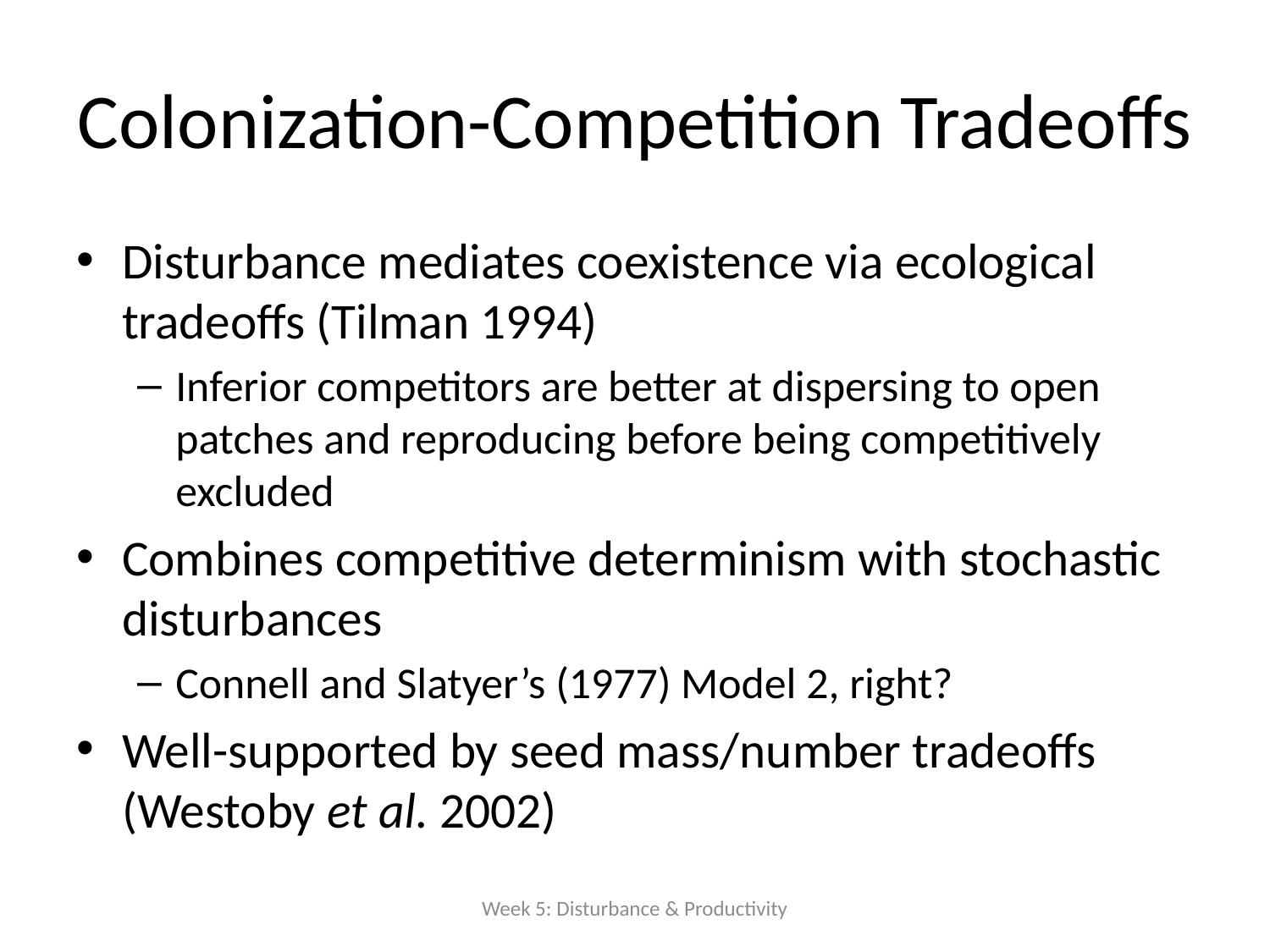

# Colonization-Competition Tradeoffs
Disturbance mediates coexistence via ecological tradeoffs (Tilman 1994)
Inferior competitors are better at dispersing to open patches and reproducing before being competitively excluded
Combines competitive determinism with stochastic disturbances
Connell and Slatyer’s (1977) Model 2, right?
Well-supported by seed mass/number tradeoffs (Westoby et al. 2002)
Week 5: Disturbance & Productivity